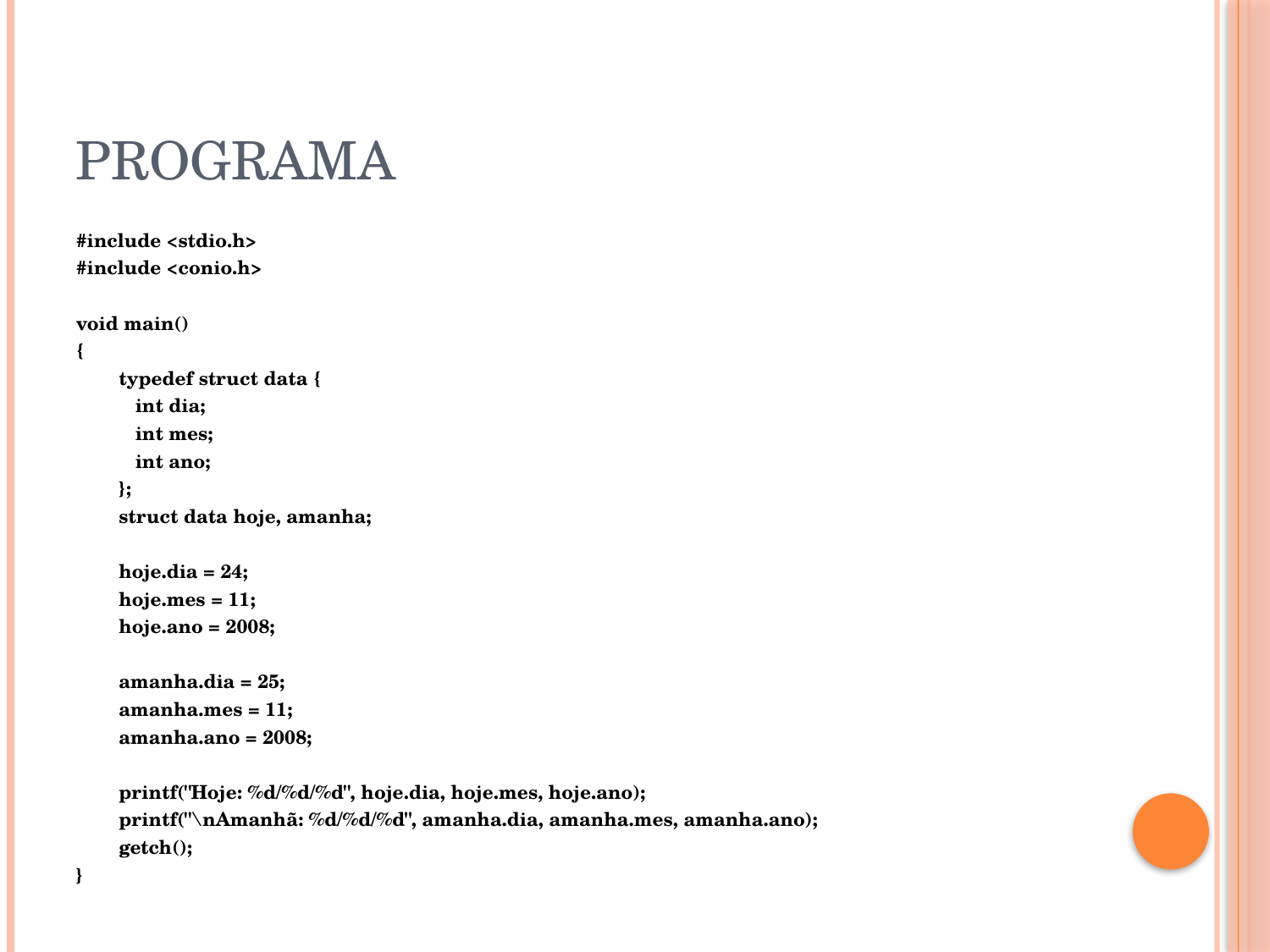

# Programa
#include <stdio.h>
#include <conio.h>

void main()
{
	typedef struct data {
	   int dia;
	   int mes;
	   int ano;
	};
	struct data hoje, amanha;

	hoje.dia = 24;
	hoje.mes = 11;
	hoje.ano = 2008;

	amanha.dia = 25;
	amanha.mes = 11;
	amanha.ano = 2008;

	printf("Hoje: %d/%d/%d", hoje.dia, hoje.mes, hoje.ano);
	printf("\nAmanhã: %d/%d/%d", amanha.dia, amanha.mes, amanha.ano);
	getch();
}